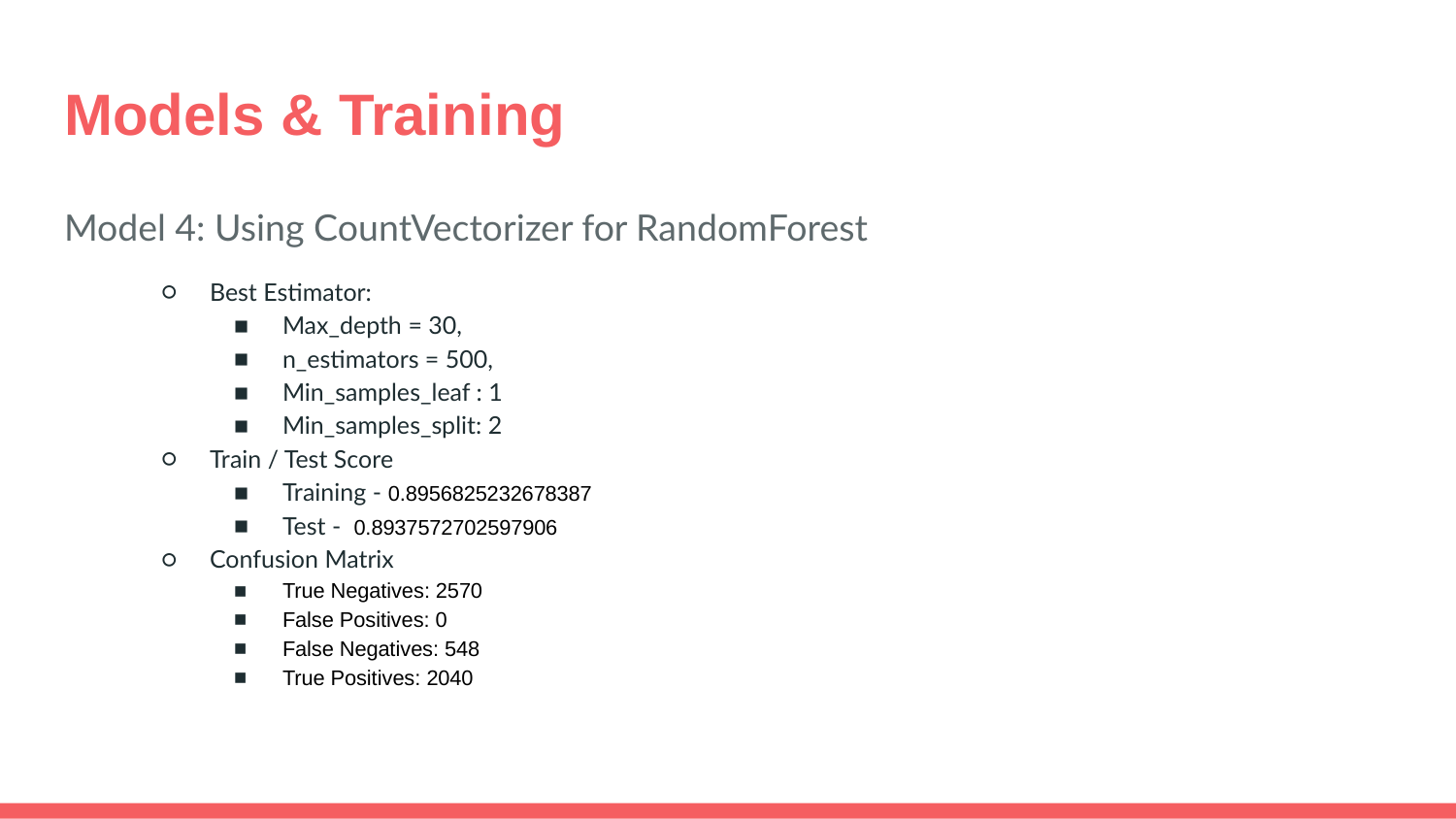

# Models & Training
Model 4: Using CountVectorizer for RandomForest
Best Estimator:
Max_depth = 30,
n_estimators = 500,
Min_samples_leaf : 1
Min_samples_split: 2
Train / Test Score
Training - 0.8956825232678387
Test -  0.8937572702597906
Confusion Matrix
True Negatives: 2570
False Positives: 0
False Negatives: 548
True Positives: 2040